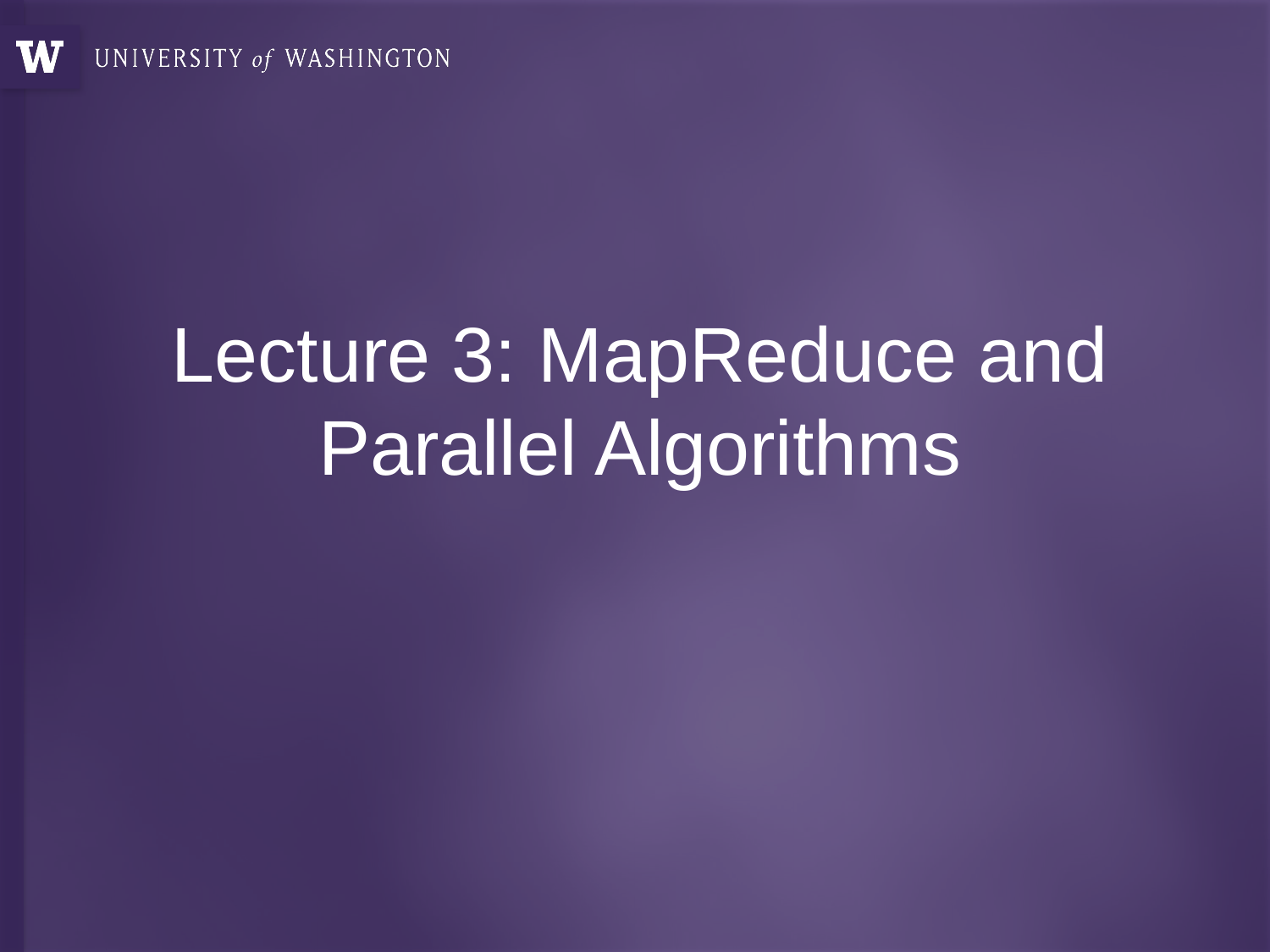

# Lecture 3: MapReduce and Parallel Algorithms